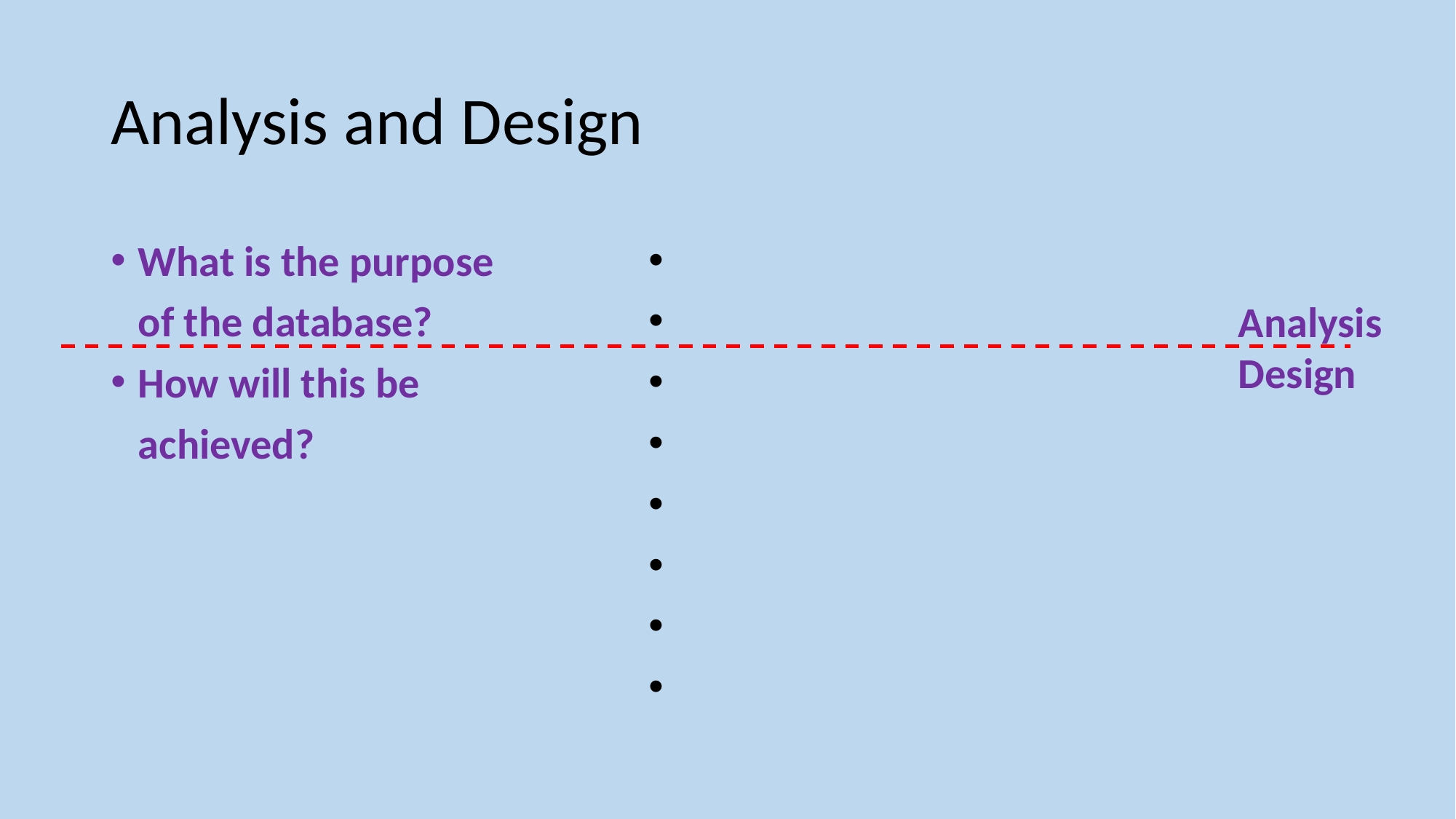

# Analysis and Design
What is the purpose of the database?
How will this be achieved?

Analysis
Design